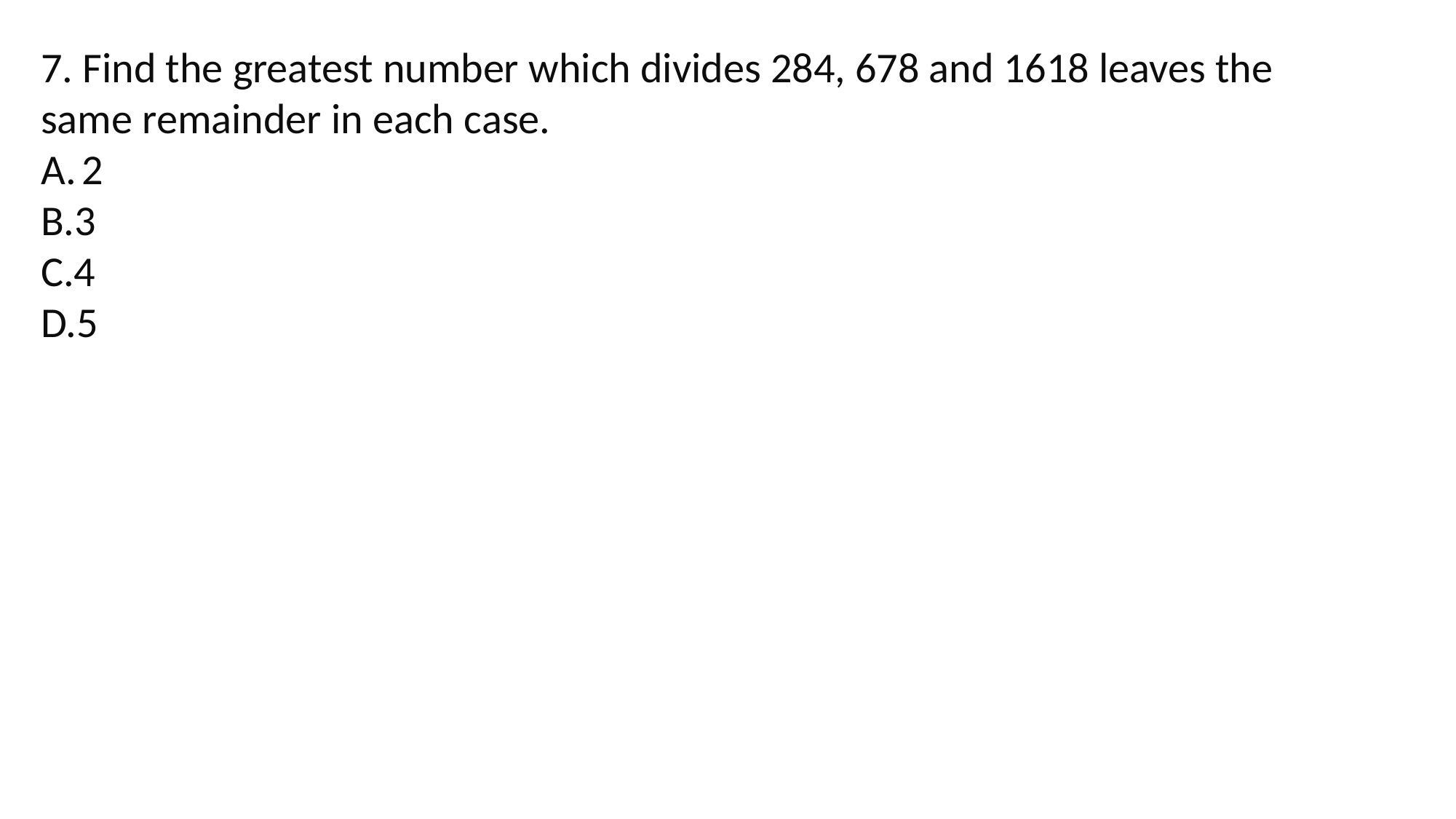

7. Find the greatest number which divides 284, 678 and 1618 leaves the same remainder in each case.
2
B.3
C.4
D.5